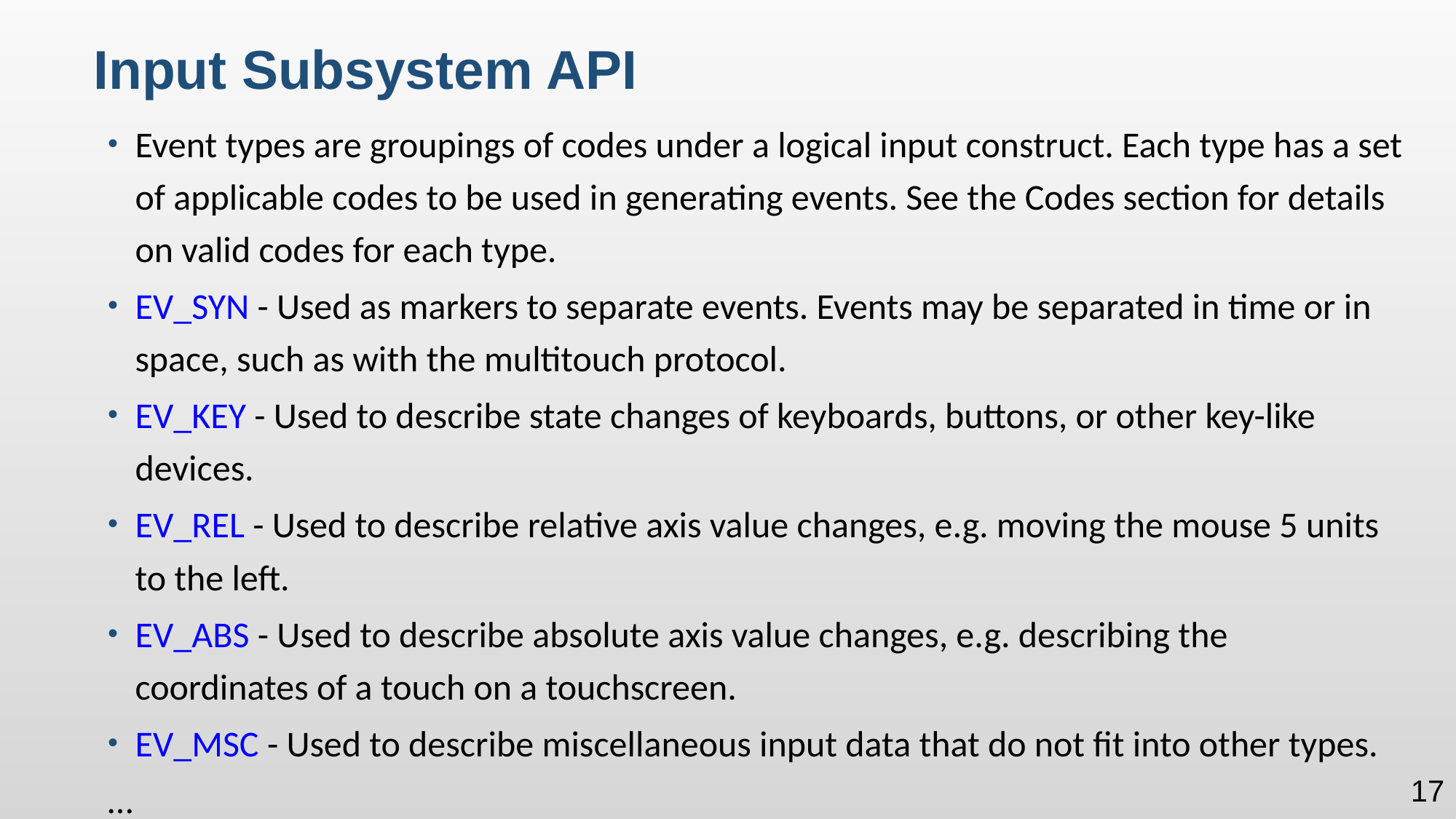

Input Subsystem API
Event types are groupings of codes under a logical input construct. Each type has a set of applicable codes to be used in generating events. See the Codes section for details on valid codes for each type.
EV_SYN - Used as markers to separate events. Events may be separated in time or in space, such as with the multitouch protocol.
EV_KEY - Used to describe state changes of keyboards, buttons, or other key-like devices.
EV_REL - Used to describe relative axis value changes, e.g. moving the mouse 5 units to the left.
EV_ABS - Used to describe absolute axis value changes, e.g. describing the coordinates of a touch on a touchscreen.
EV_MSC - Used to describe miscellaneous input data that do not fit into other types.
…

17